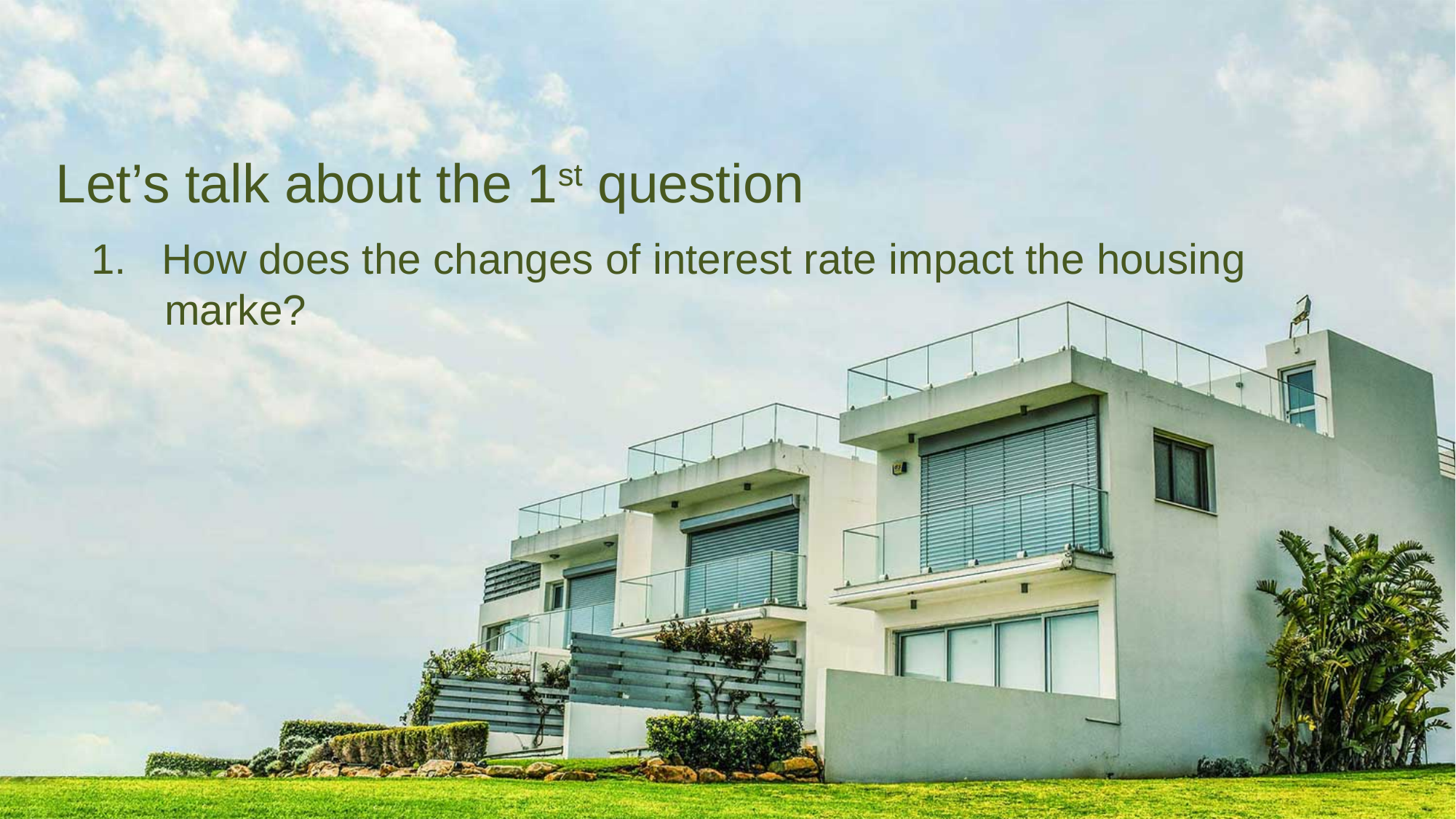

Let’s talk about the 1st question
   1.   How does the changes of interest rate impact the housing 	marke?